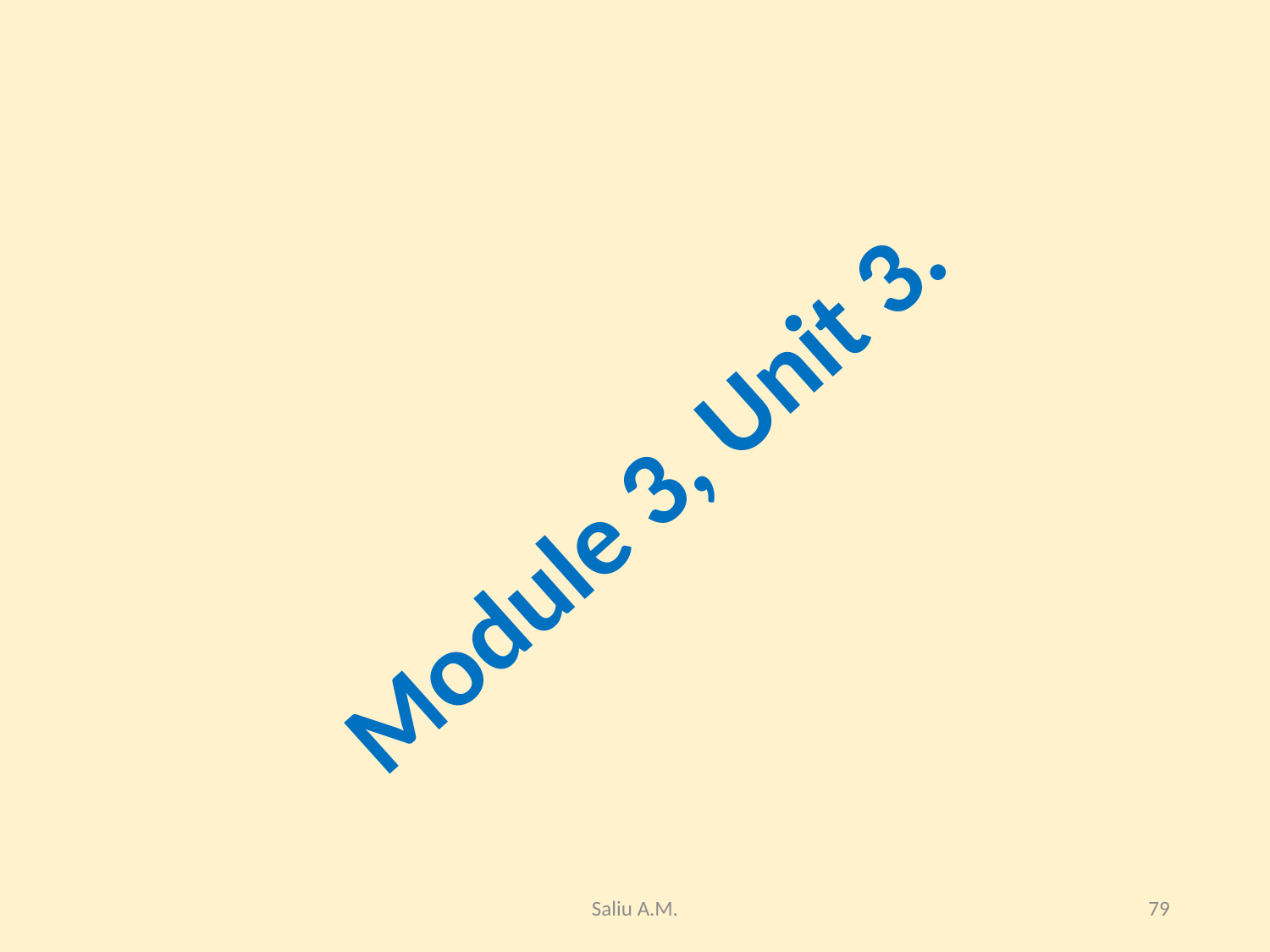

#
Module 3, Unit 3.
Saliu A.M.
79